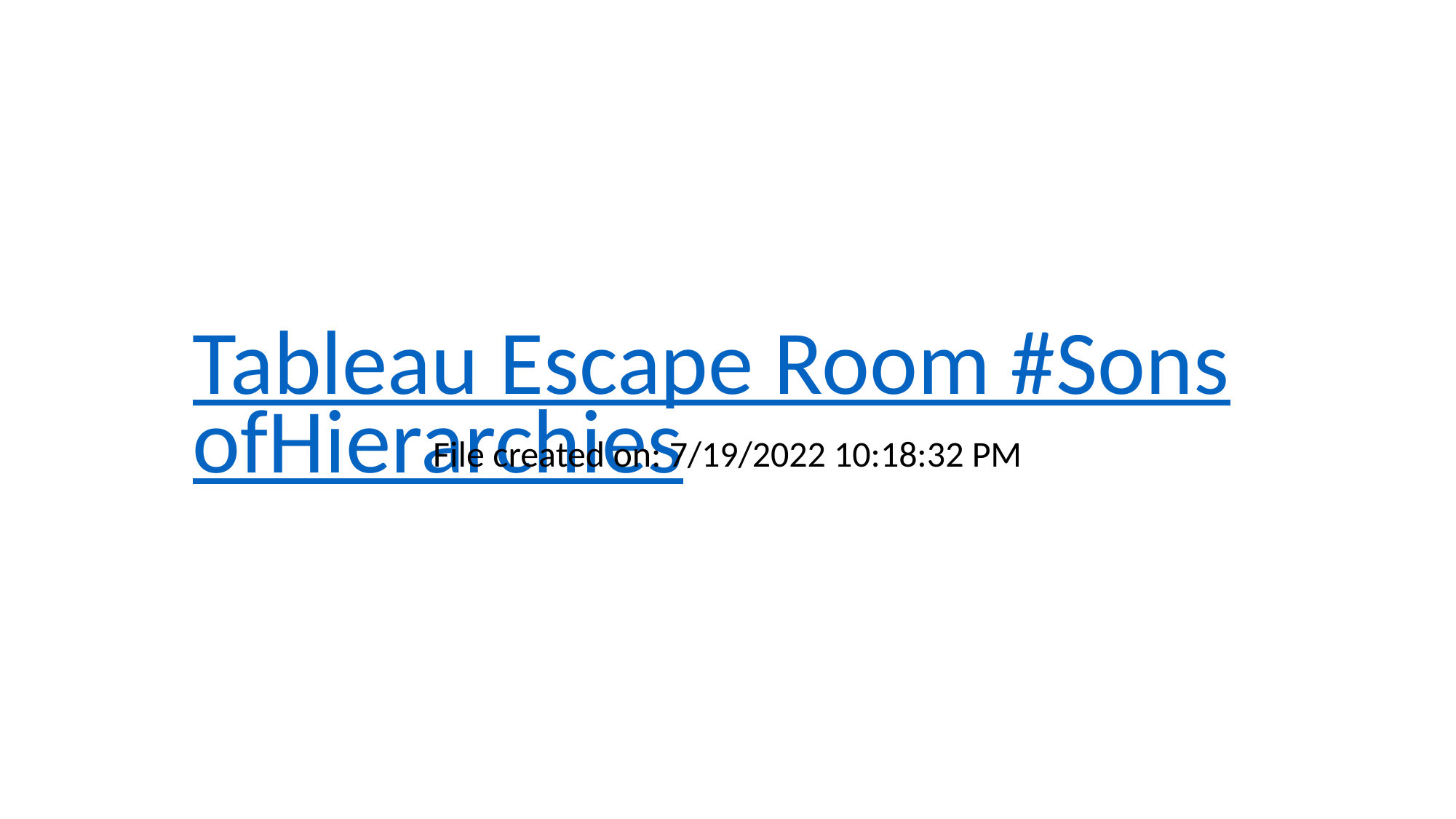

# Tableau Escape Room #SonsofHierarchies
File created on: 7/19/2022 10:18:32 PM